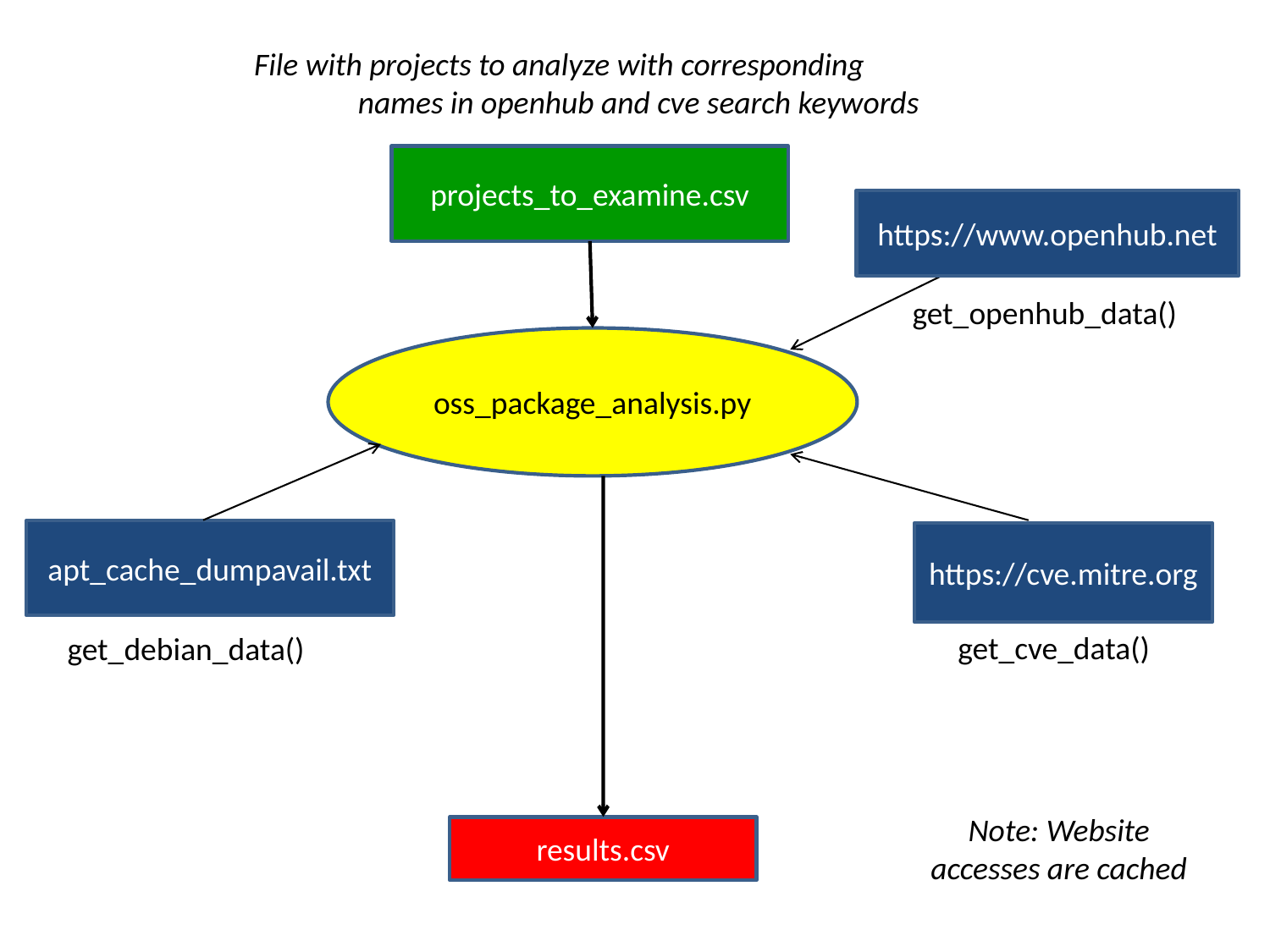

File with projects to analyze with corresponding
 names in openhub and cve search keywords
projects_to_examine.csv
https://www.openhub.net

get_openhub_data()
oss_package_analysis.py

apt_cache_dumpavail.txt
https://cve.mitre.org
get_cve_data()
get_debian_data()
Note: Website
accesses are cached
results.csv